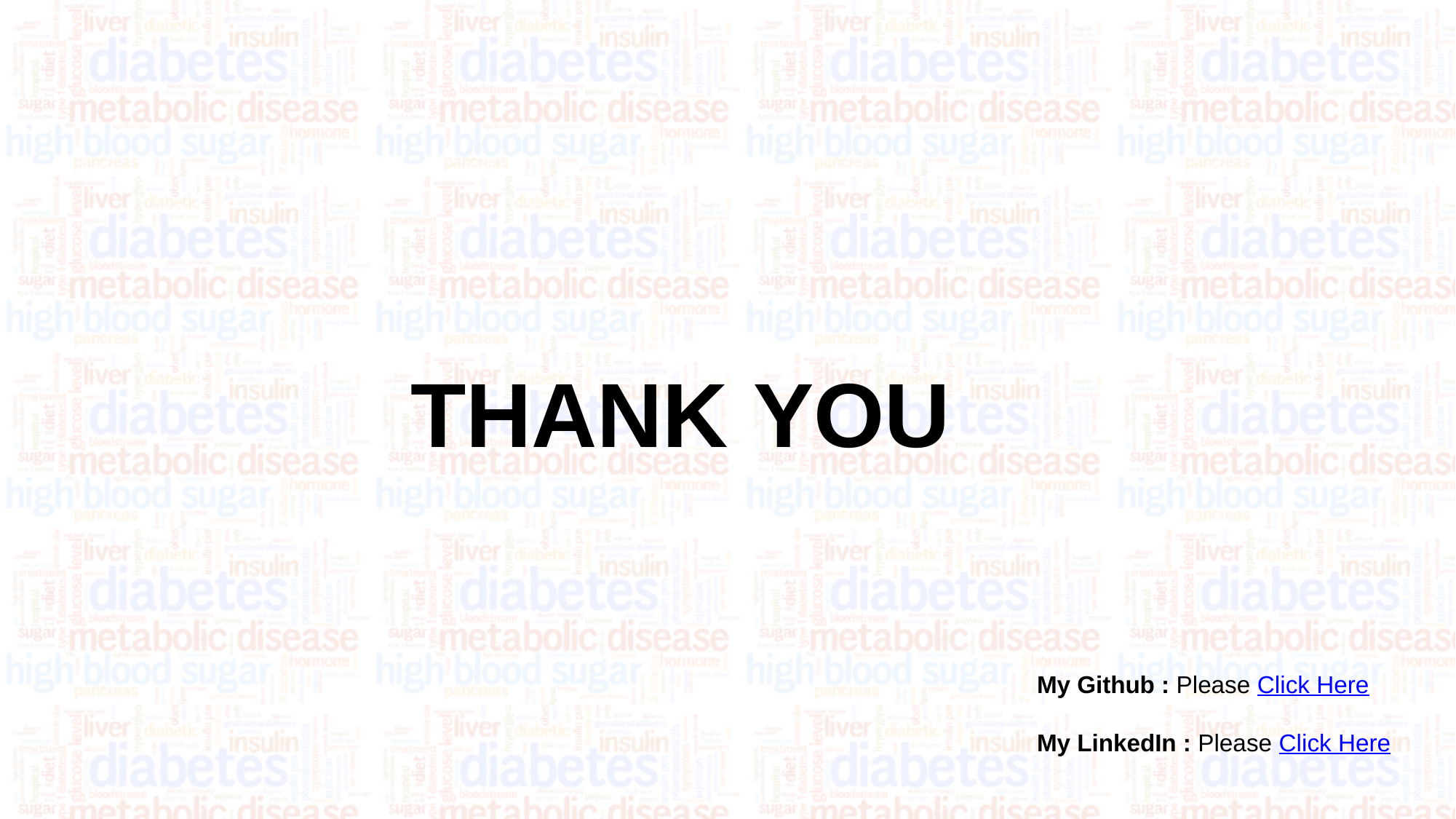

# THANK YOU
My Github : Please Click Here

My LinkedIn : Please Click Here